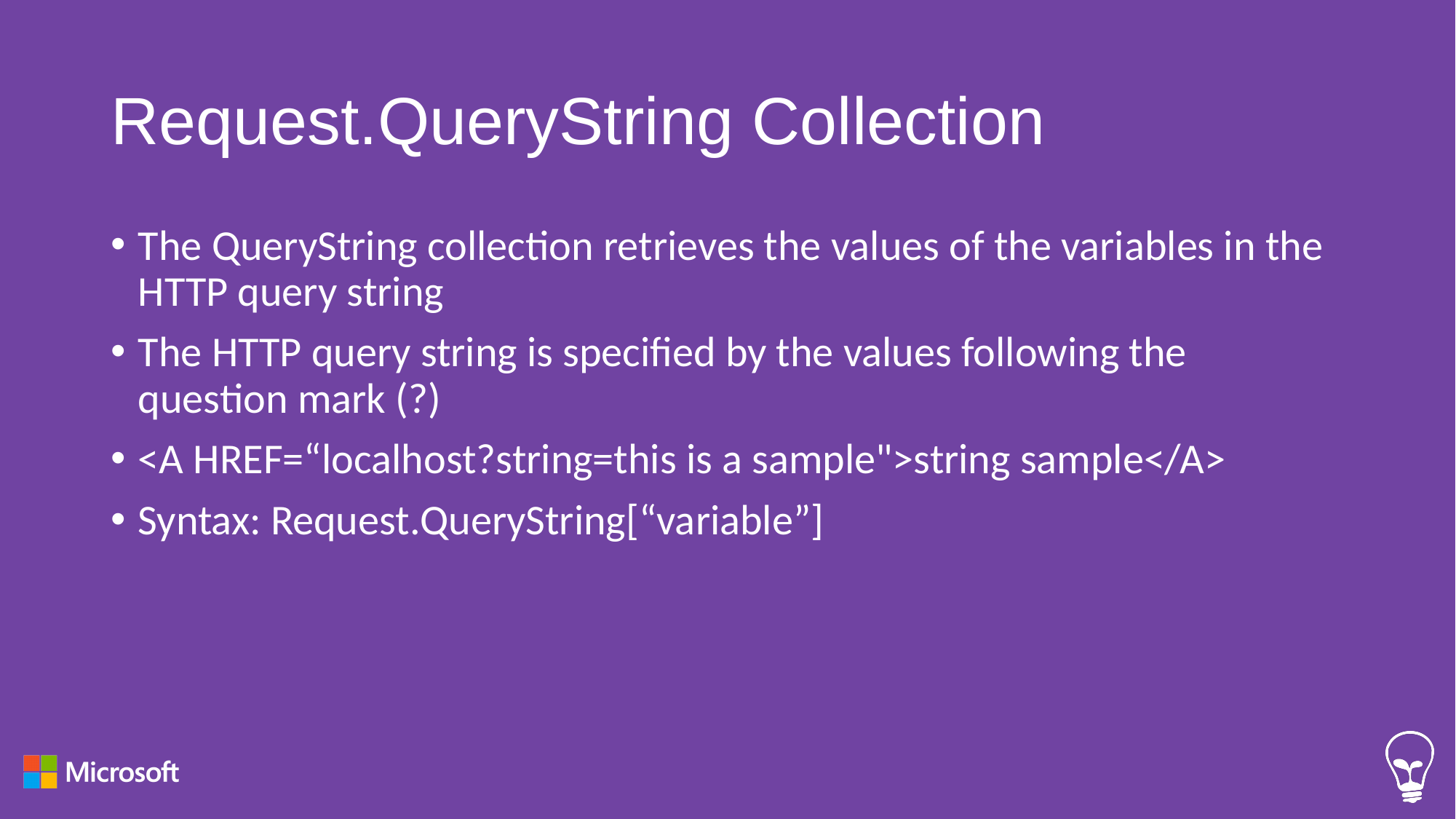

# Request.QueryString Collection
The QueryString collection retrieves the values of the variables in the HTTP query string
The HTTP query string is specified by the values following the question mark (?)
<A HREF=“localhost?string=this is a sample">string sample</A>
Syntax: Request.QueryString[“variable”]